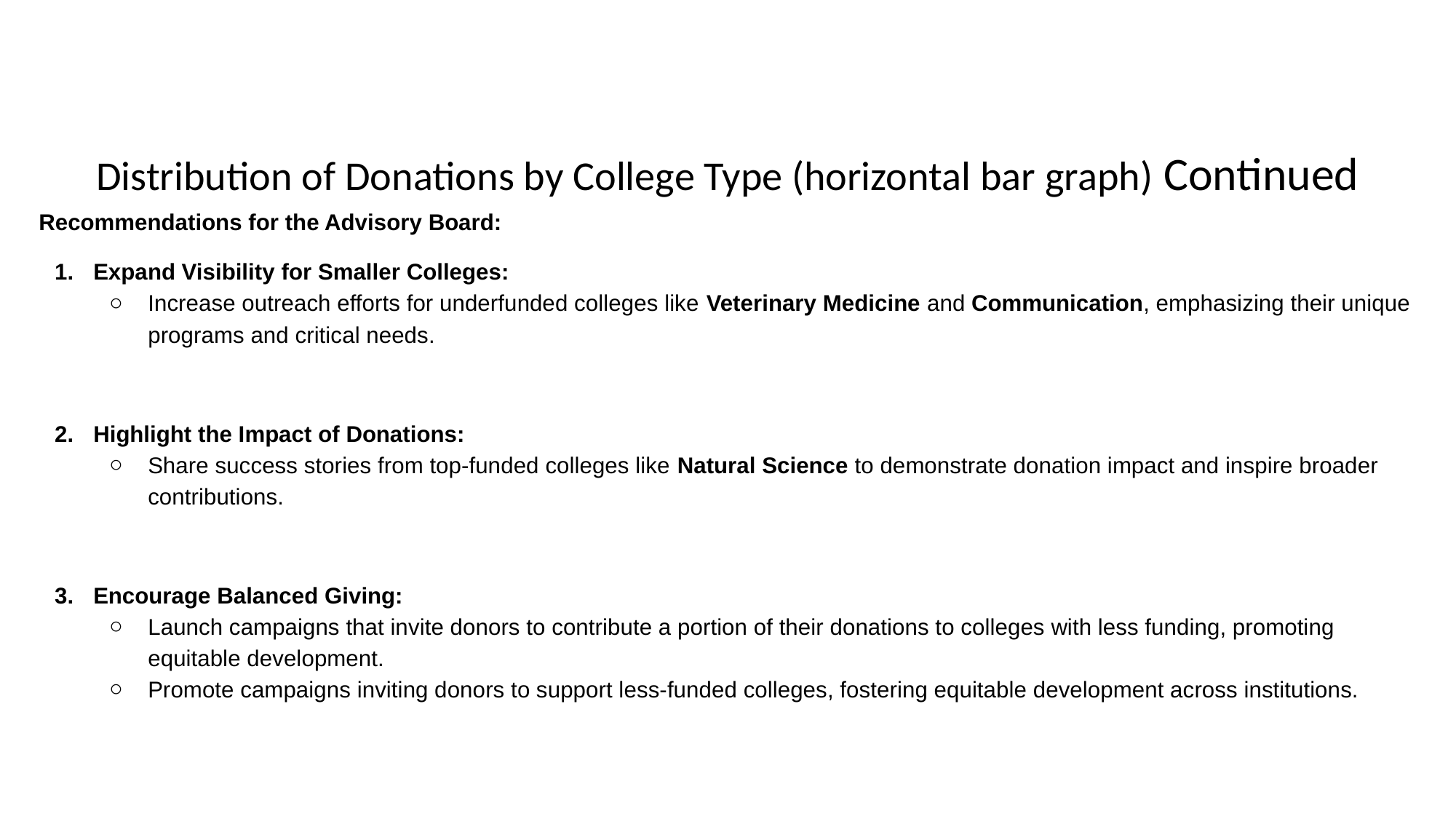

# Distribution of Donations by College Type (horizontal bar graph) Continued
Recommendations for the Advisory Board:
Expand Visibility for Smaller Colleges:
Increase outreach efforts for underfunded colleges like Veterinary Medicine and Communication, emphasizing their unique programs and critical needs.

Highlight the Impact of Donations:
Share success stories from top-funded colleges like Natural Science to demonstrate donation impact and inspire broader contributions.

Encourage Balanced Giving:
Launch campaigns that invite donors to contribute a portion of their donations to colleges with less funding, promoting equitable development.
Promote campaigns inviting donors to support less-funded colleges, fostering equitable development across institutions.